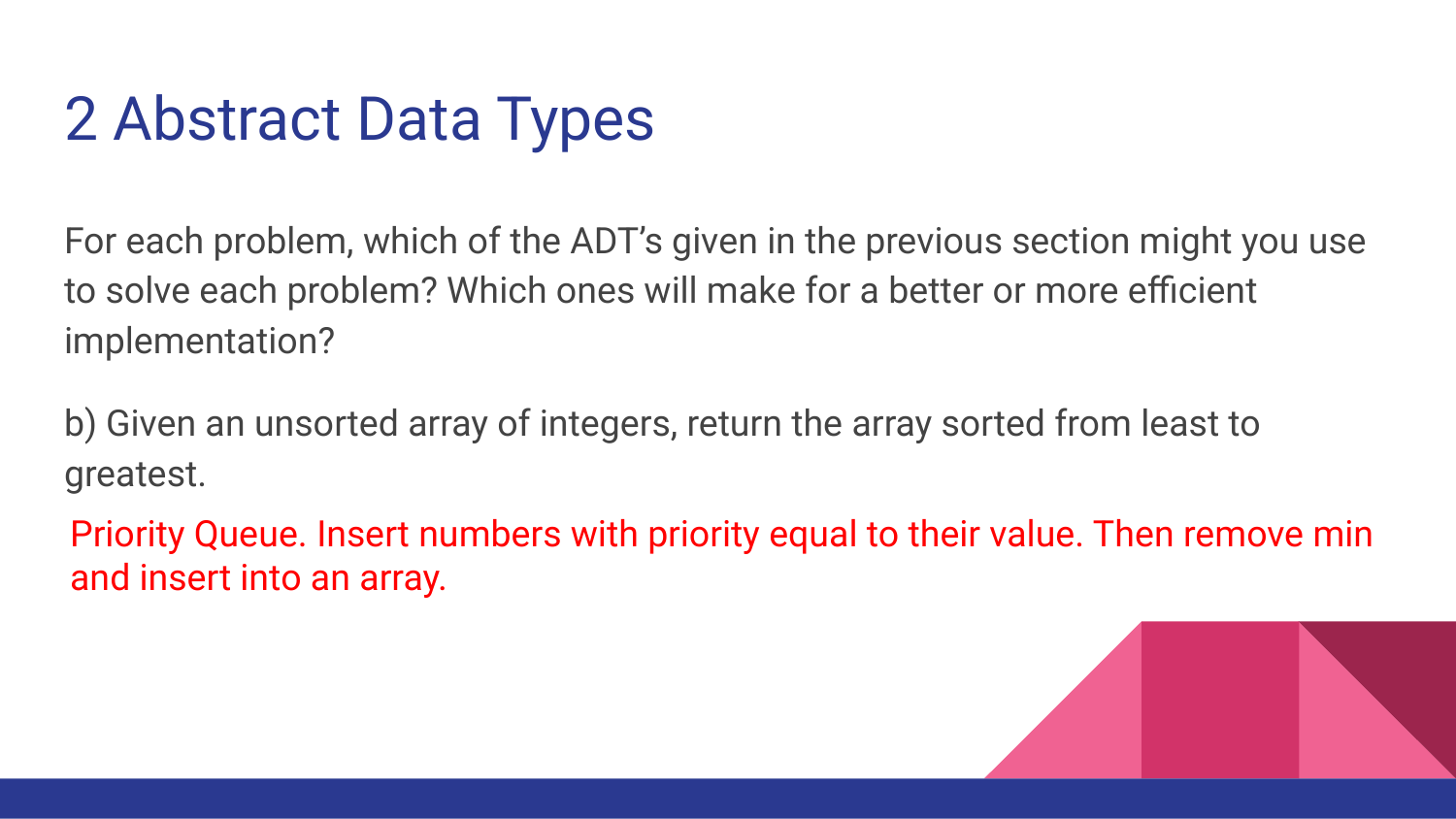

# 2 Abstract Data Types
For each problem, which of the ADT’s given in the previous section might you use to solve each problem? Which ones will make for a better or more efficient implementation?
b) Given an unsorted array of integers, return the array sorted from least to greatest.

Priority Queue. Insert numbers with priority equal to their value. Then remove min and insert into an array.